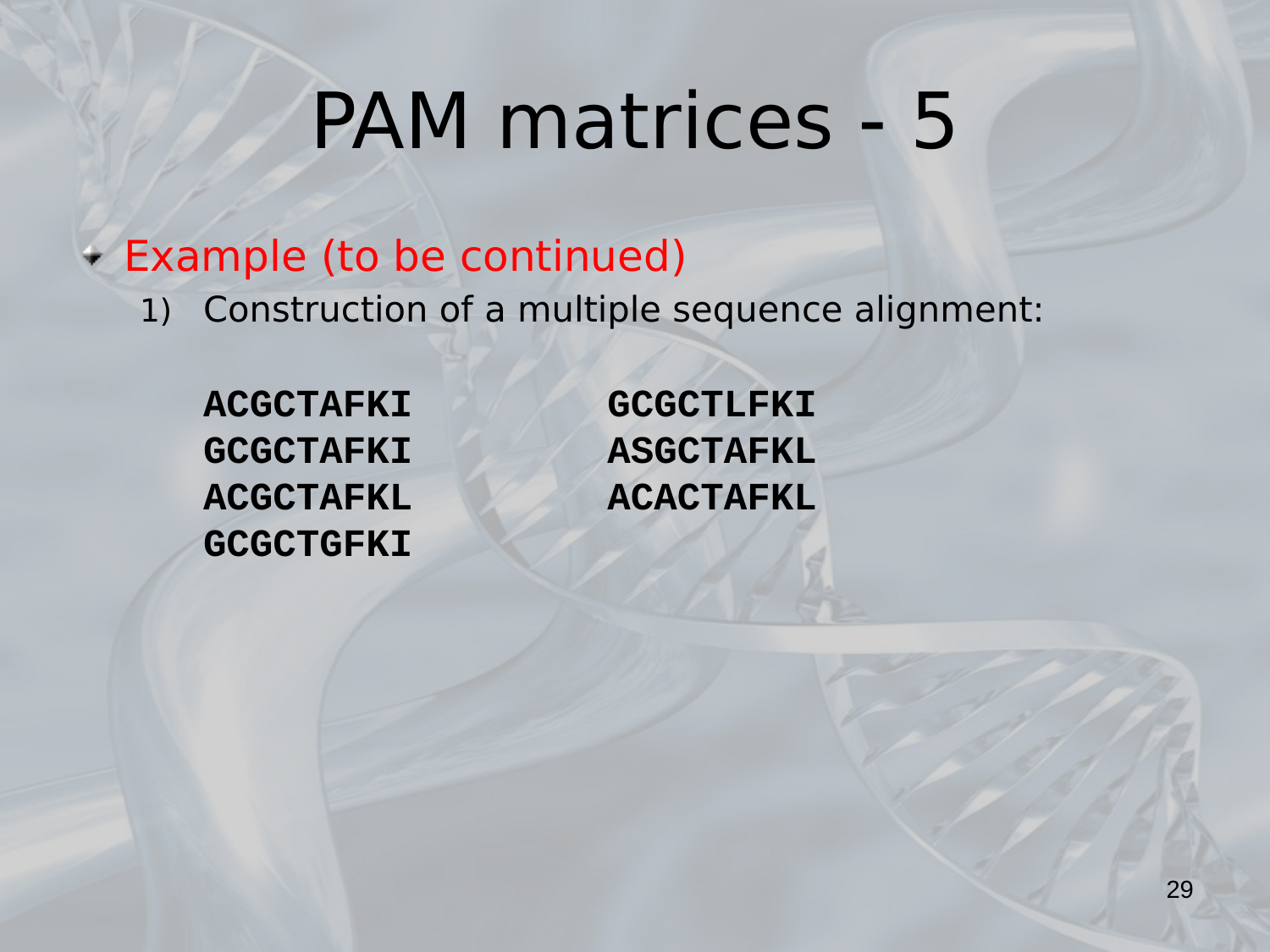

# PAM matrices − 5
Example (to be continued)
Construction of a multiple sequence alignment:

	ACGCTAFKI		 GCGCTLFKI
	GCGCTAFKI		 ASGCTAFKL
	ACGCTAFKL		 ACACTAFKL
	GCGCTGFKI
29